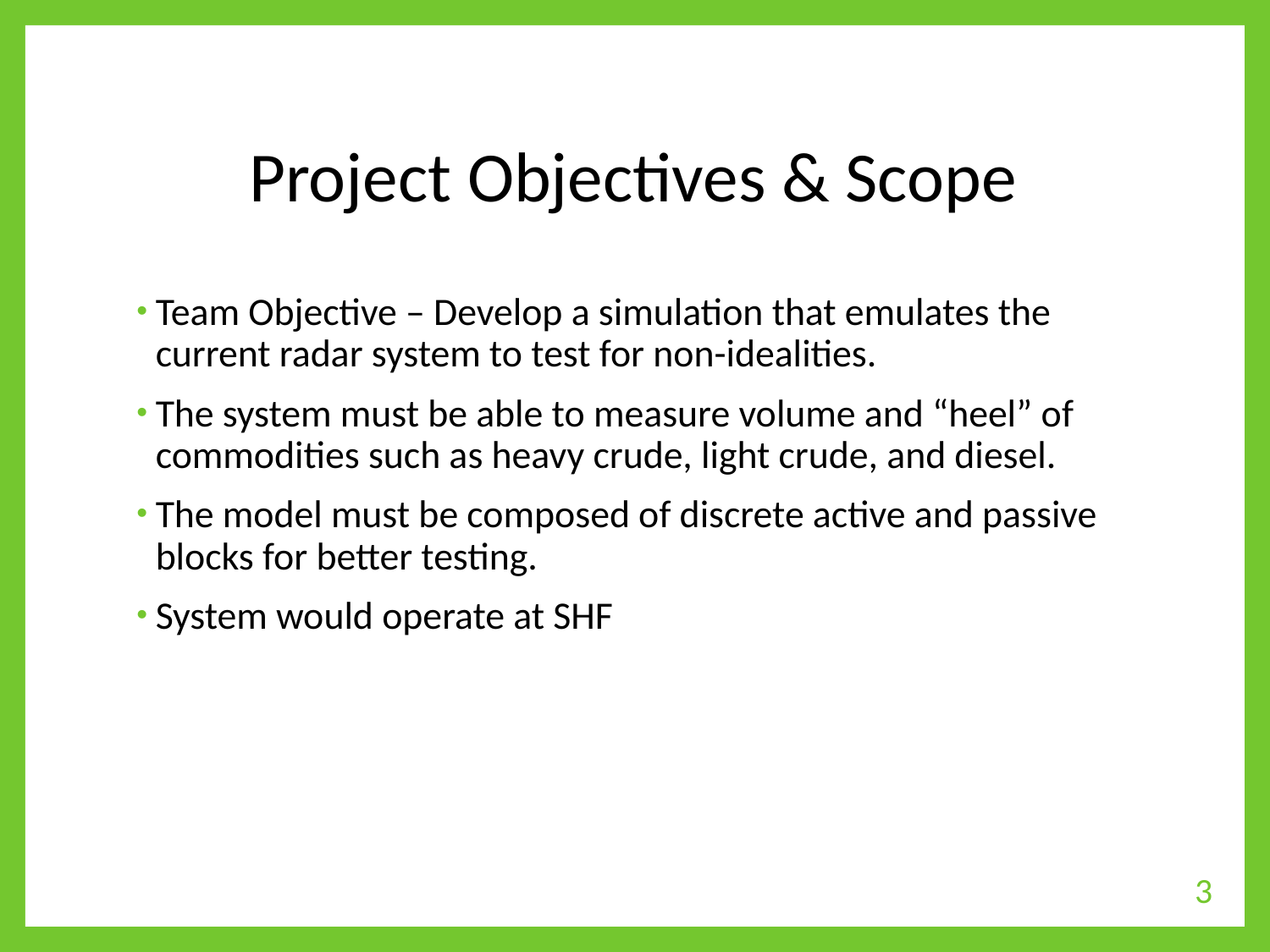

# Project Objectives & Scope
Team Objective – Develop a simulation that emulates the current radar system to test for non-idealities.
The system must be able to measure volume and “heel” of commodities such as heavy crude, light crude, and diesel.
The model must be composed of discrete active and passive blocks for better testing.
System would operate at SHF

3